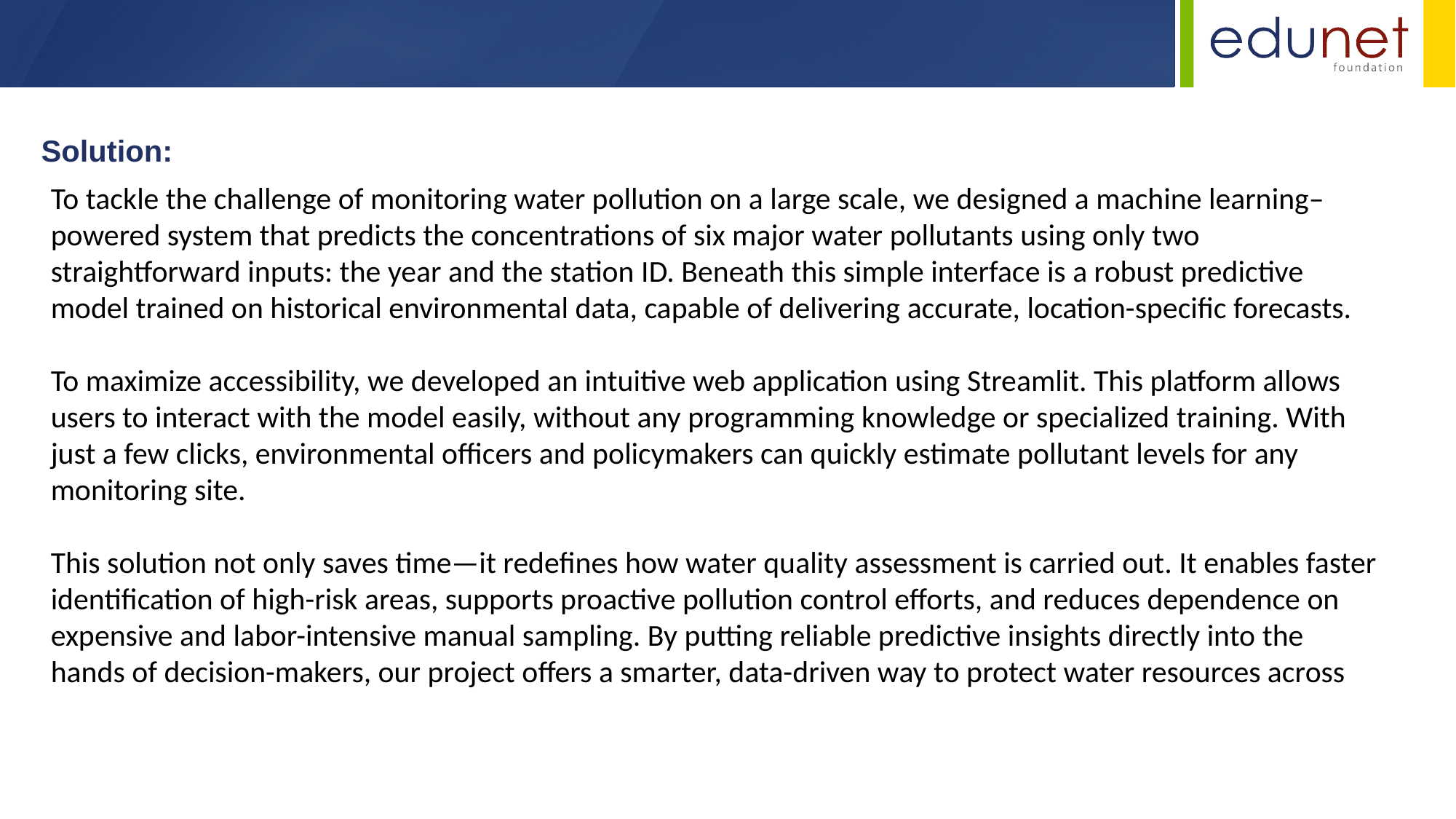

Solution:
To tackle the challenge of monitoring water pollution on a large scale, we designed a machine learning–powered system that predicts the concentrations of six major water pollutants using only two straightforward inputs: the year and the station ID. Beneath this simple interface is a robust predictive model trained on historical environmental data, capable of delivering accurate, location-specific forecasts.

To maximize accessibility, we developed an intuitive web application using Streamlit. This platform allows users to interact with the model easily, without any programming knowledge or specialized training. With just a few clicks, environmental officers and policymakers can quickly estimate pollutant levels for any monitoring site.

This solution not only saves time—it redefines how water quality assessment is carried out. It enables faster identification of high-risk areas, supports proactive pollution control efforts, and reduces dependence on expensive and labor-intensive manual sampling. By putting reliable predictive insights directly into the hands of decision-makers, our project offers a smarter, data-driven way to protect water resources across